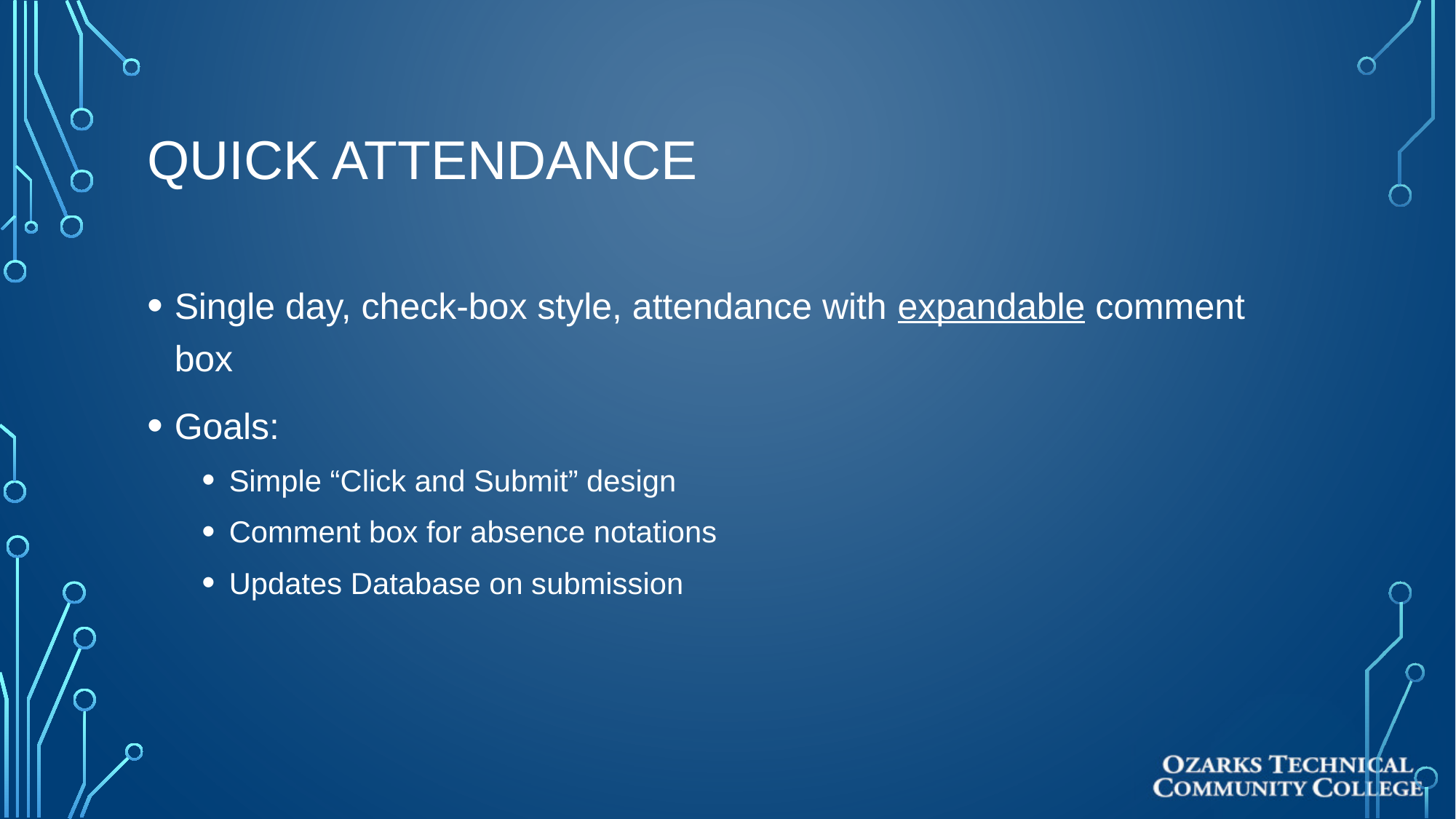

# Quick Attendance
Single day, check-box style, attendance with expandable comment box
Goals:
Simple “Click and Submit” design
Comment box for absence notations
Updates Database on submission